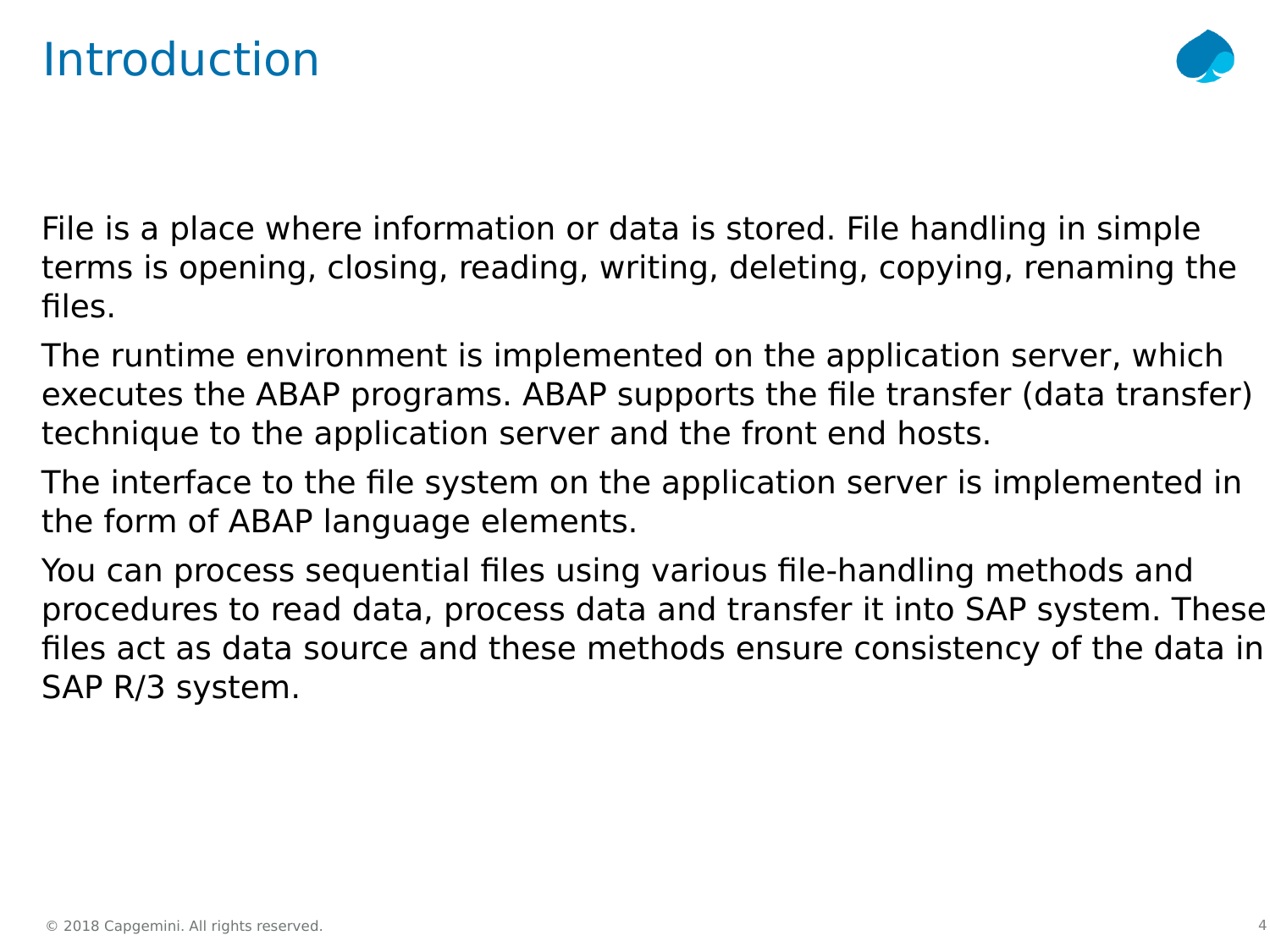

# Introduction
File is a place where information or data is stored. File handling in simple terms is opening, closing, reading, writing, deleting, copying, renaming the files.
The runtime environment is implemented on the application server, which executes the ABAP programs. ABAP supports the file transfer (data transfer) technique to the application server and the front end hosts.
The interface to the file system on the application server is implemented in the form of ABAP language elements.
You can process sequential files using various file-handling methods and procedures to read data, process data and transfer it into SAP system. These files act as data source and these methods ensure consistency of the data in SAP R/3 system.